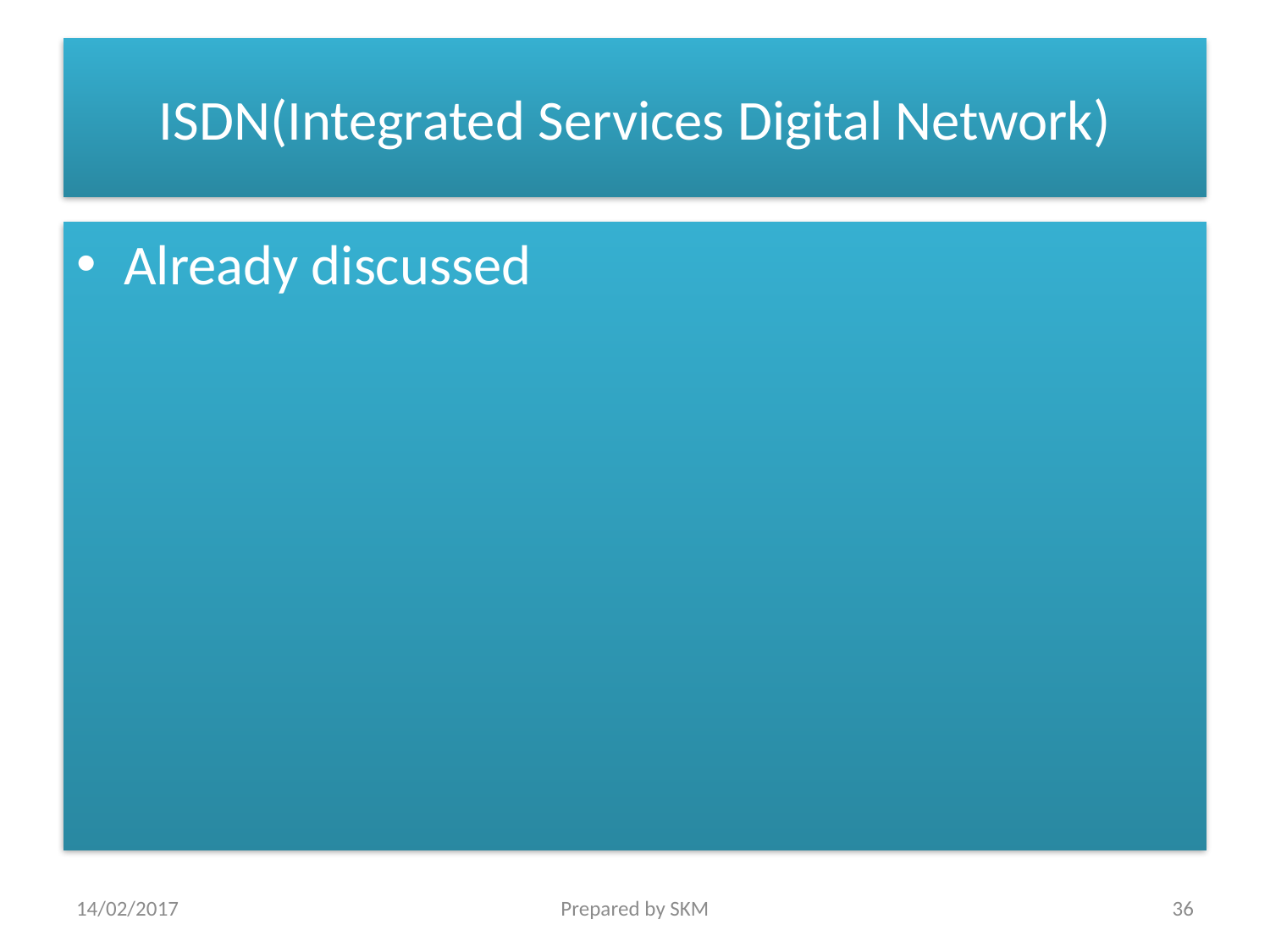

# ISDN(Integrated Services Digital Network)
Already discussed
14/02/2017
Prepared by SKM
36